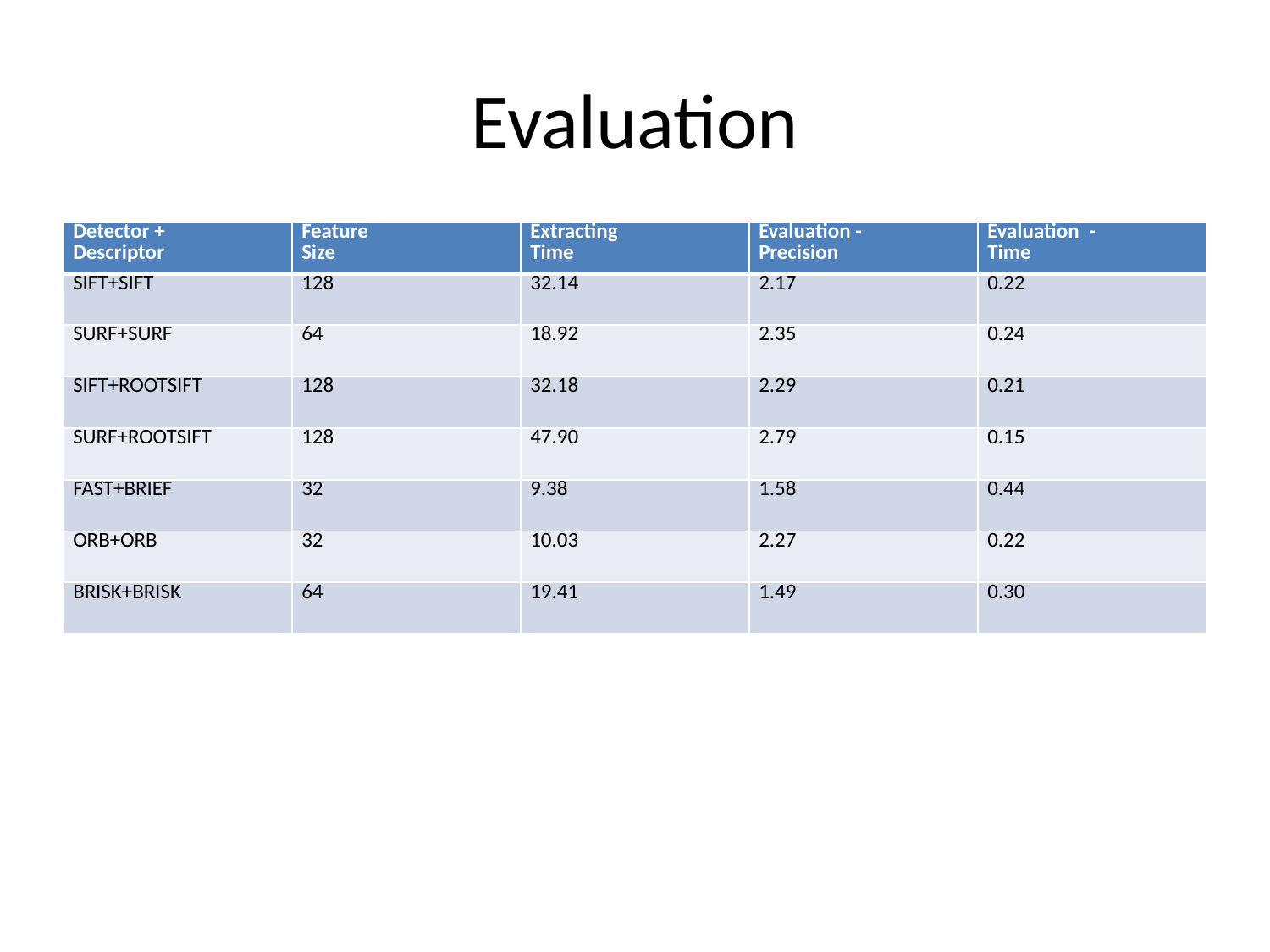

# Evaluation
| Detector + Descriptor | Feature Size | Extracting Time | Evaluation - Precision | Evaluation - Time |
| --- | --- | --- | --- | --- |
| SIFT+SIFT | 128 | 32.14 | 2.17 | 0.22 |
| SURF+SURF | 64 | 18.92 | 2.35 | 0.24 |
| SIFT+ROOTSIFT | 128 | 32.18 | 2.29 | 0.21 |
| SURF+ROOTSIFT | 128 | 47.90 | 2.79 | 0.15 |
| FAST+BRIEF | 32 | 9.38 | 1.58 | 0.44 |
| ORB+ORB | 32 | 10.03 | 2.27 | 0.22 |
| BRISK+BRISK | 64 | 19.41 | 1.49 | 0.30 |